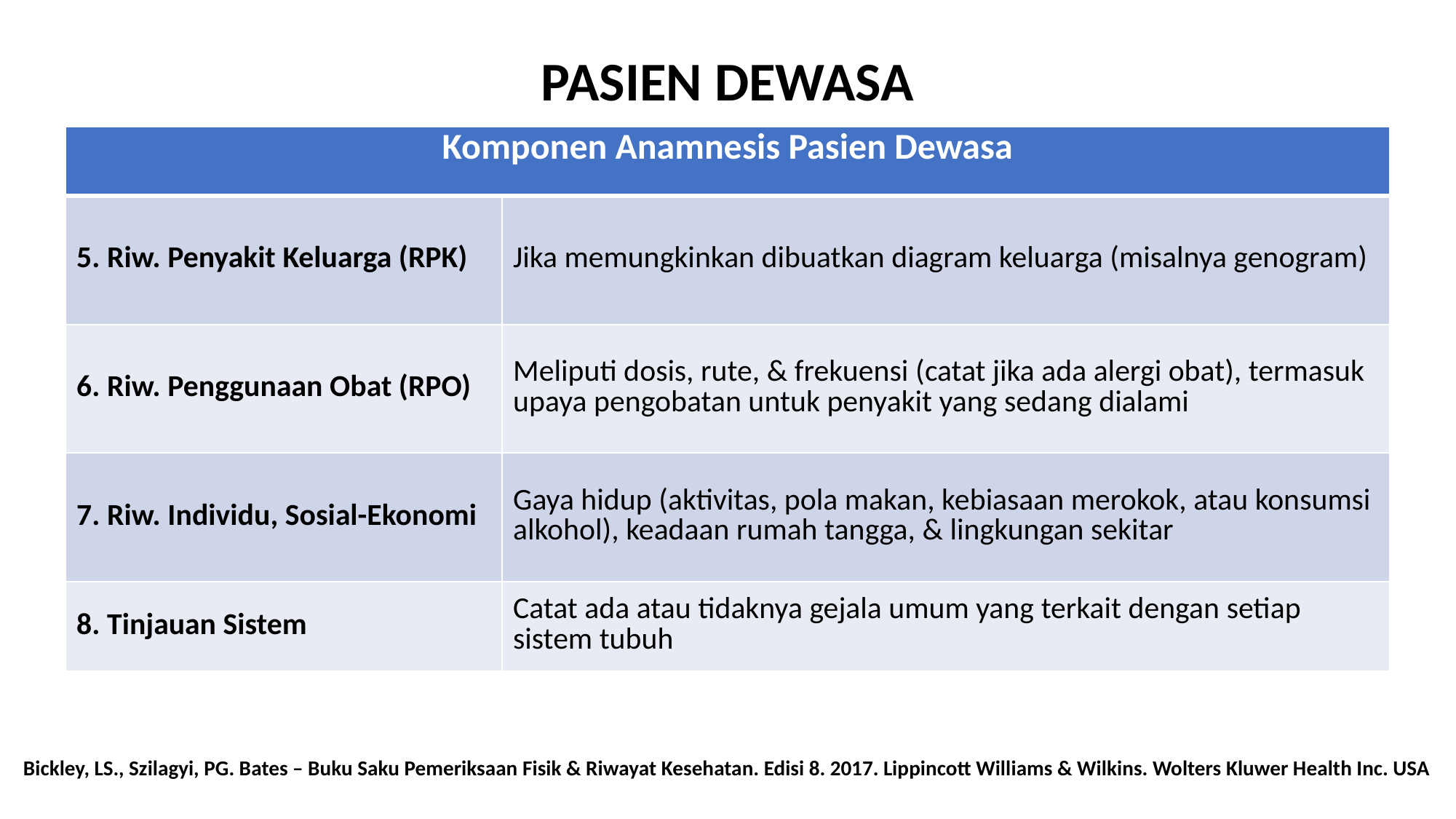

PASIEN DEWASA
| Komponen Anamnesis Pasien Dewasa |  |
| --- | --- |
| 5. Riw. Penyakit Keluarga (RPK) | Jika memungkinkan dibuatkan diagram keluarga (misalnya genogram) |
| 6. Riw. Penggunaan Obat (RPO) | Meliputi dosis, rute, & frekuensi (catat jika ada alergi obat), termasuk upaya pengobatan untuk penyakit yang sedang dialami |
| 7. Riw. Individu, Sosial-Ekonomi | Gaya hidup (aktivitas, pola makan, kebiasaan merokok, atau konsumsi alkohol), keadaan rumah tangga, & lingkungan sekitar |
| 8. Tinjauan Sistem | Catat ada atau tidaknya gejala umum yang terkait dengan setiap sistem tubuh |
Bickley, LS., Szilagyi, PG. Bates – Buku Saku Pemeriksaan Fisik & Riwayat Kesehatan. Edisi 8. 2017. Lippincott Williams & Wilkins. Wolters Kluwer Health Inc. USA